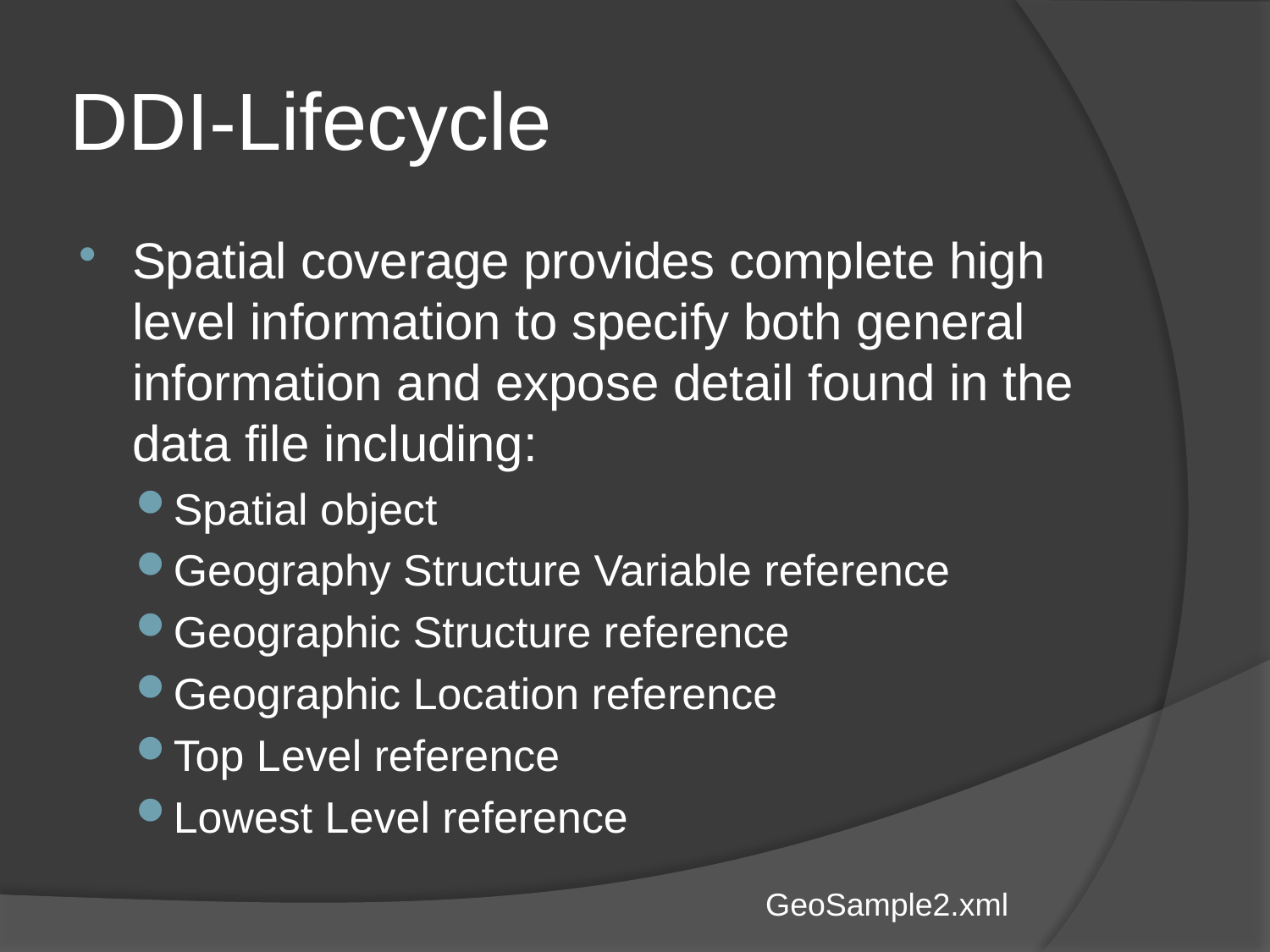

# DDI-Lifecycle
Spatial coverage provides complete high level information to specify both general information and expose detail found in the data file including:
Spatial object
Geography Structure Variable reference
Geographic Structure reference
Geographic Location reference
Top Level reference
Lowest Level reference
GeoSample2.xml